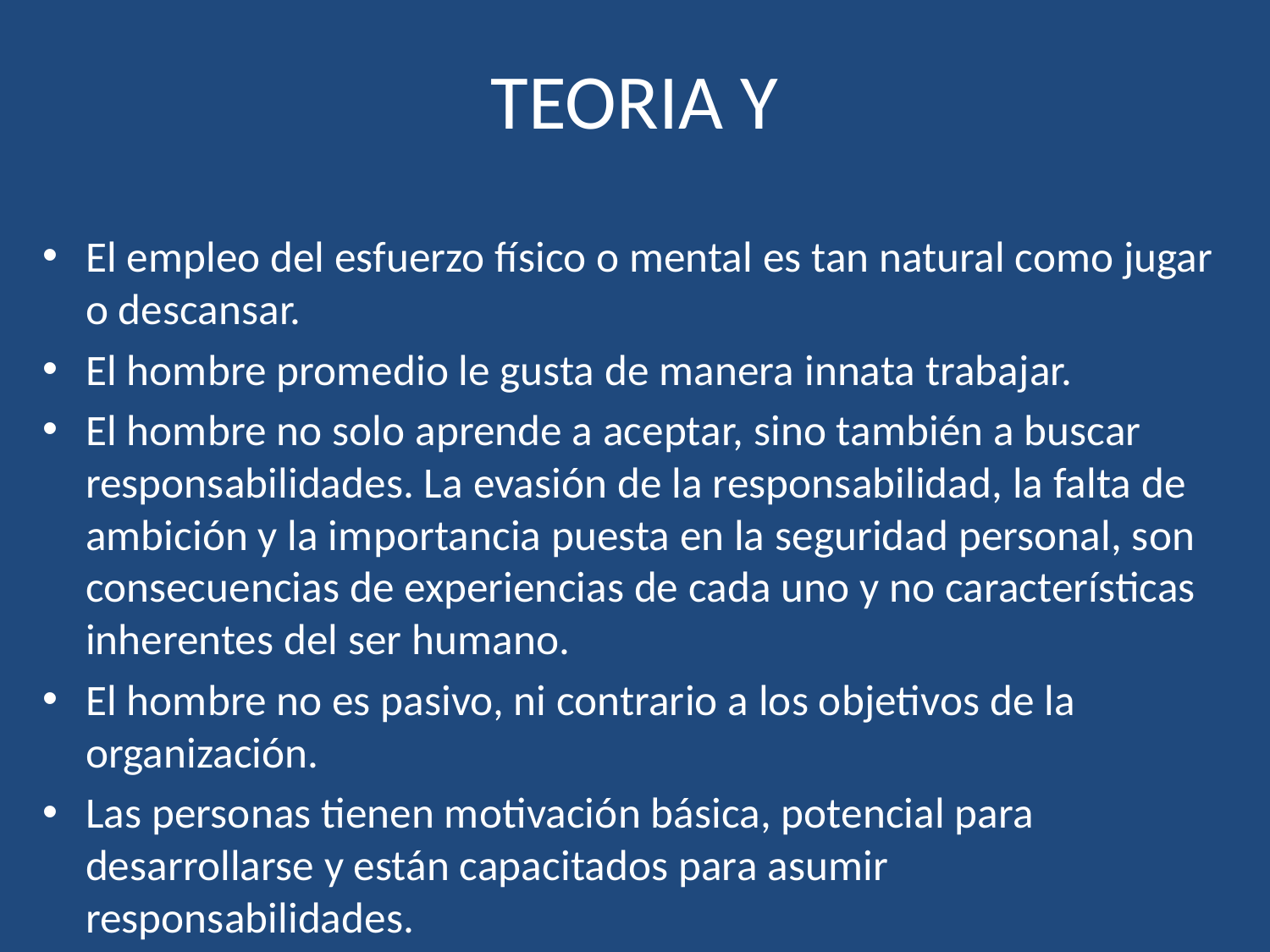

# TEORIA Y
El empleo del esfuerzo físico o mental es tan natural como jugar o descansar.
El hombre promedio le gusta de manera innata trabajar.
El hombre no solo aprende a aceptar, sino también a buscar responsabilidades. La evasión de la responsabilidad, la falta de ambición y la importancia puesta en la seguridad personal, son consecuencias de experiencias de cada uno y no características inherentes del ser humano.
El hombre no es pasivo, ni contrario a los objetivos de la organización.
Las personas tienen motivación básica, potencial para desarrollarse y están capacitados para asumir responsabilidades.